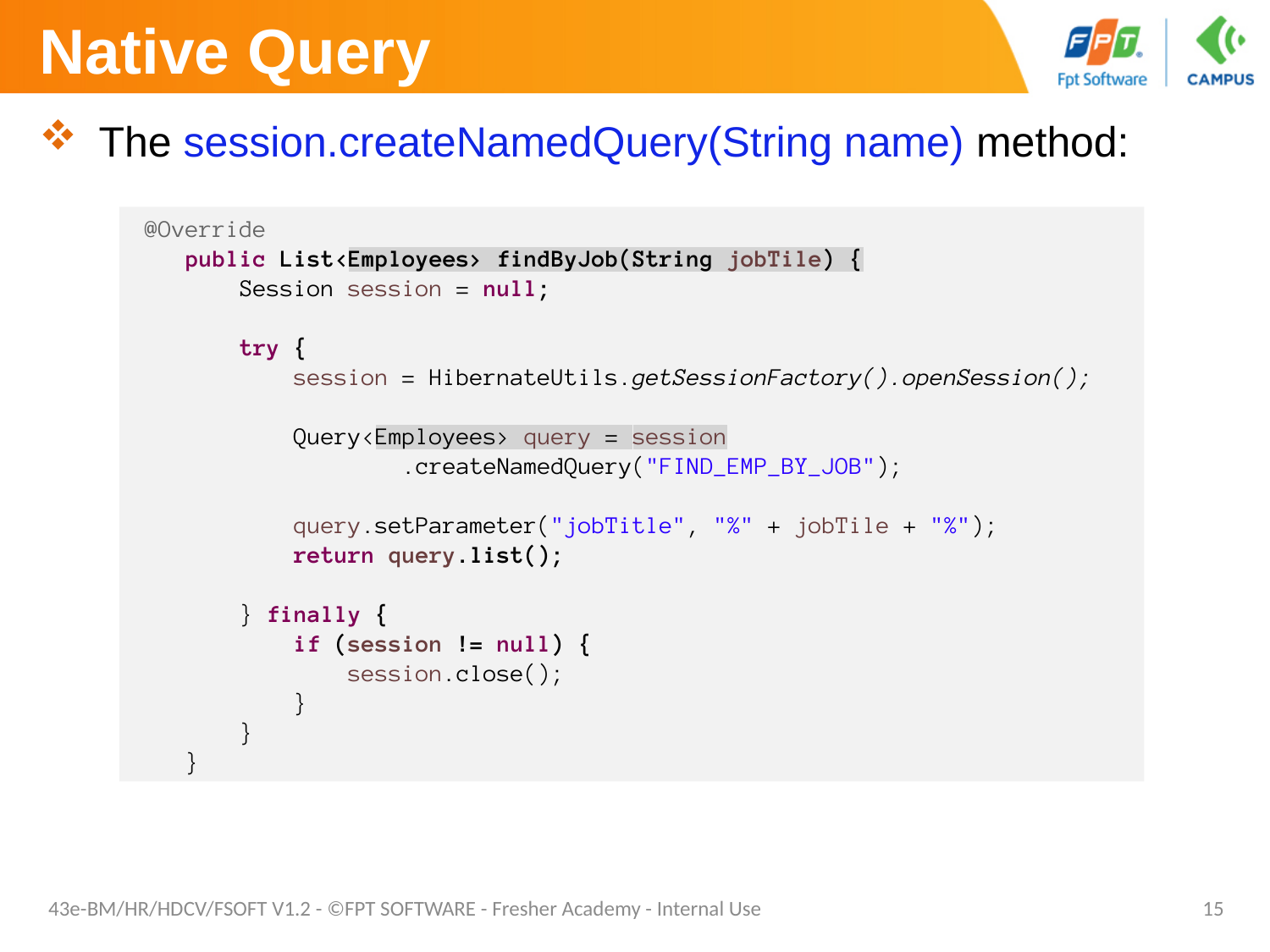

# Native Query
 The session.createNamedQuery(String name) method:
 @Override
    public List<Employees> findByJob(String jobTile) {
        Session session = null;

        try {
            session = HibernateUtils.getSessionFactory().openSession();

            Query<Employees> query = session
                    .createNamedQuery("FIND_EMP_BY_JOB");

            query.setParameter("jobTitle", "%" + jobTile + "%");
            return query.list();

        } finally {
            if (session != null) {
                session.close();
            }
        }
    }
43e-BM/HR/HDCV/FSOFT V1.2 - ©FPT SOFTWARE - Fresher Academy - Internal Use
15